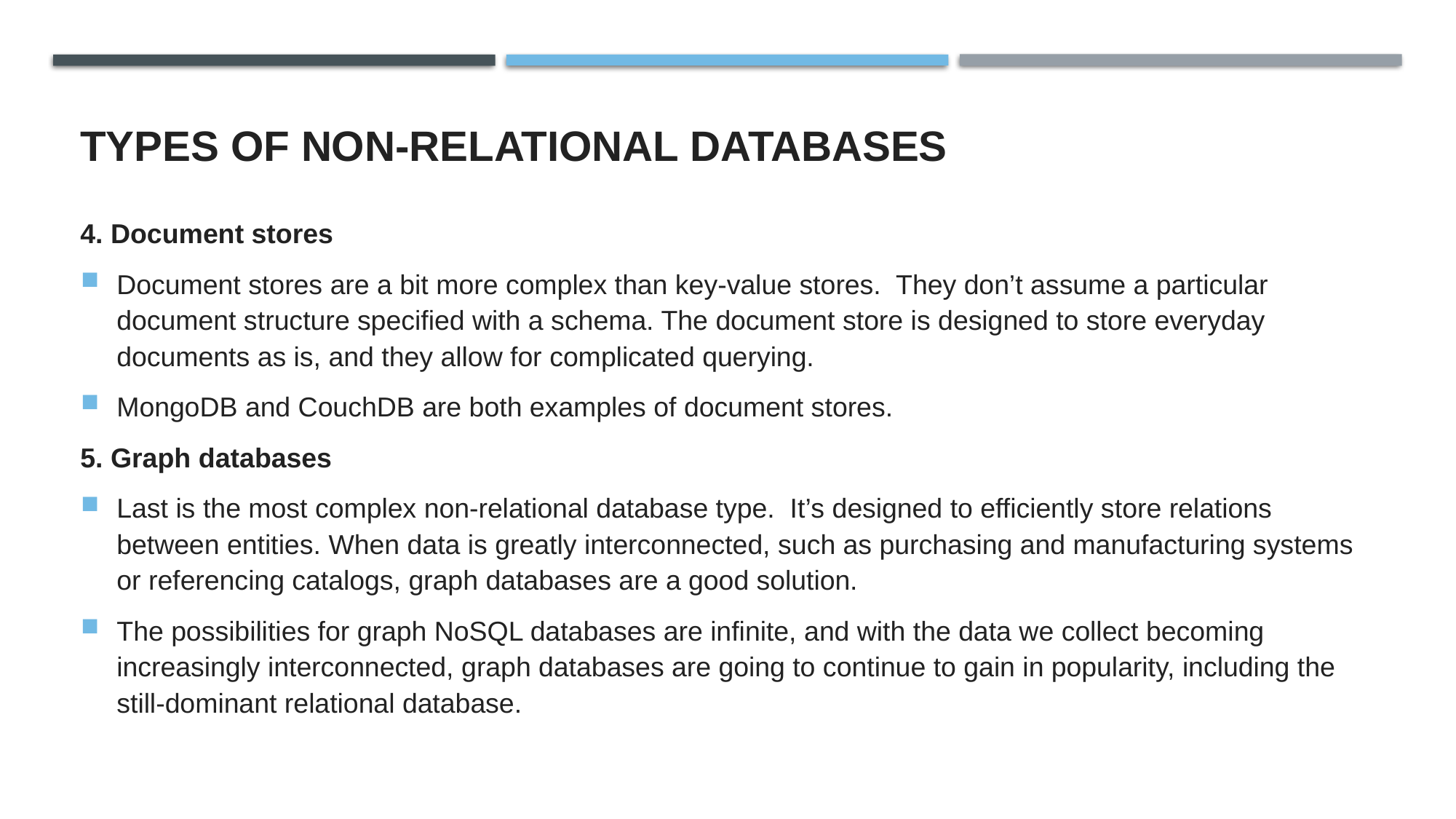

# types of non-relational databases
4. Document stores
Document stores are a bit more complex than key-value stores.  They don’t assume a particular document structure specified with a schema. The document store is designed to store everyday documents as is, and they allow for complicated querying.
MongoDB and CouchDB are both examples of document stores.
5. Graph databases
Last is the most complex non-relational database type.  It’s designed to efficiently store relations between entities. When data is greatly interconnected, such as purchasing and manufacturing systems or referencing catalogs, graph databases are a good solution.
The possibilities for graph NoSQL databases are infinite, and with the data we collect becoming increasingly interconnected, graph databases are going to continue to gain in popularity, including the still-dominant relational database.